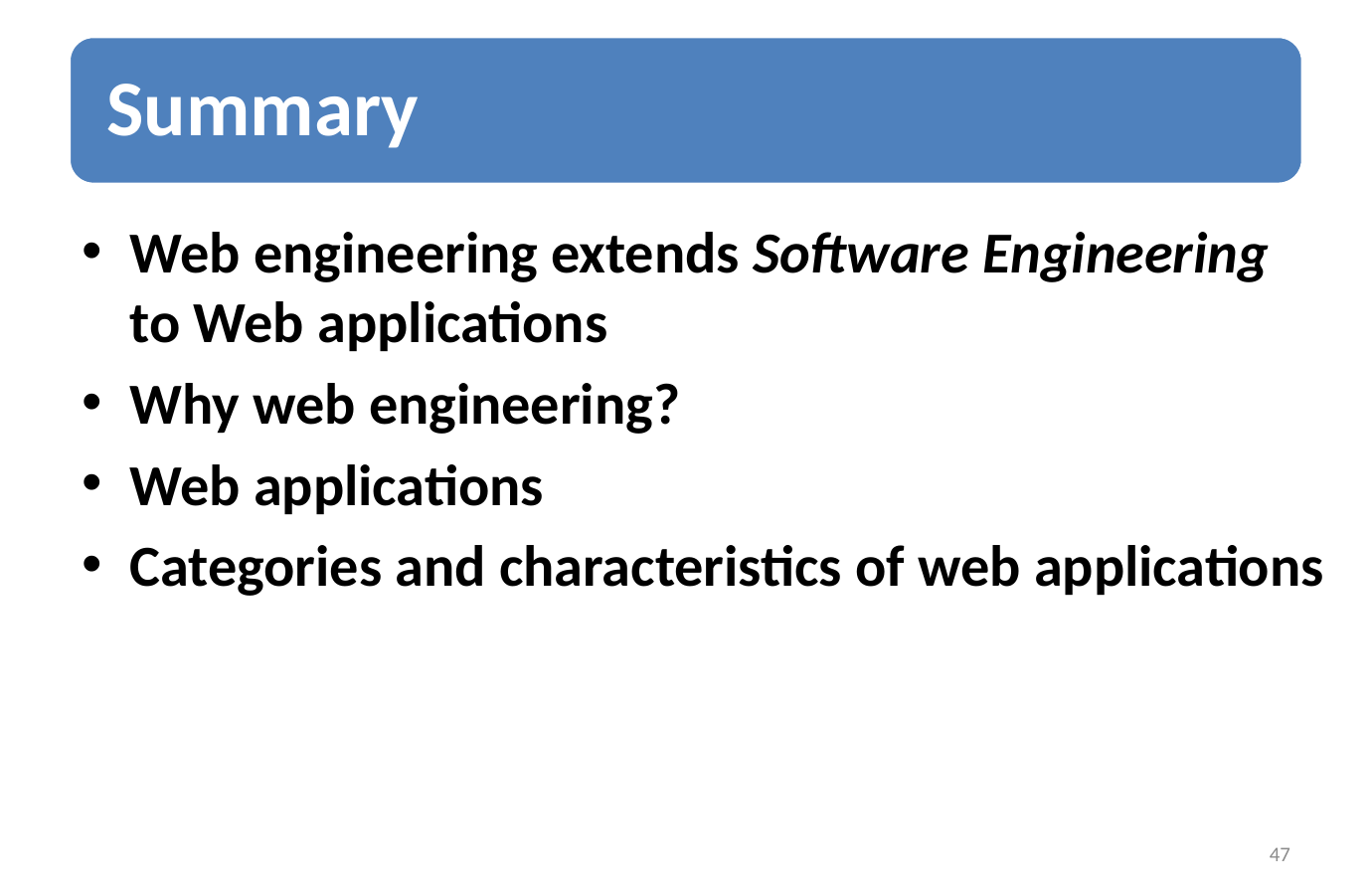

Summary
Web engineering extends Software Engineering to Web applications
Why web engineering?
Web applications
Categories and characteristics of web applications

47